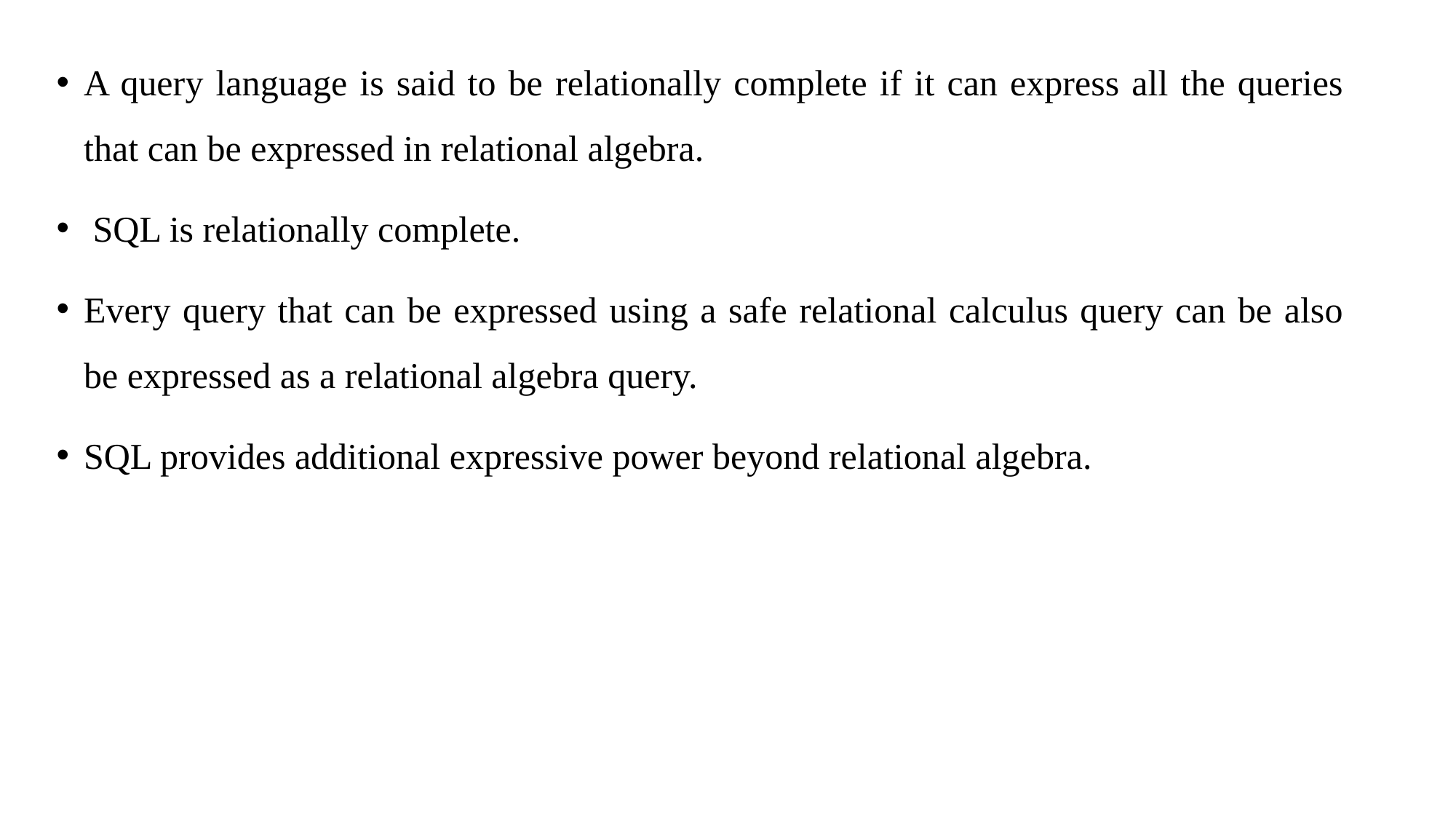

A query language is said to be relationally complete if it can express all the queries that can be expressed in relational algebra.
 SQL is relationally complete.
Every query that can be expressed using a safe relational calculus query can be also be expressed as a relational algebra query.
SQL provides additional expressive power beyond relational algebra.